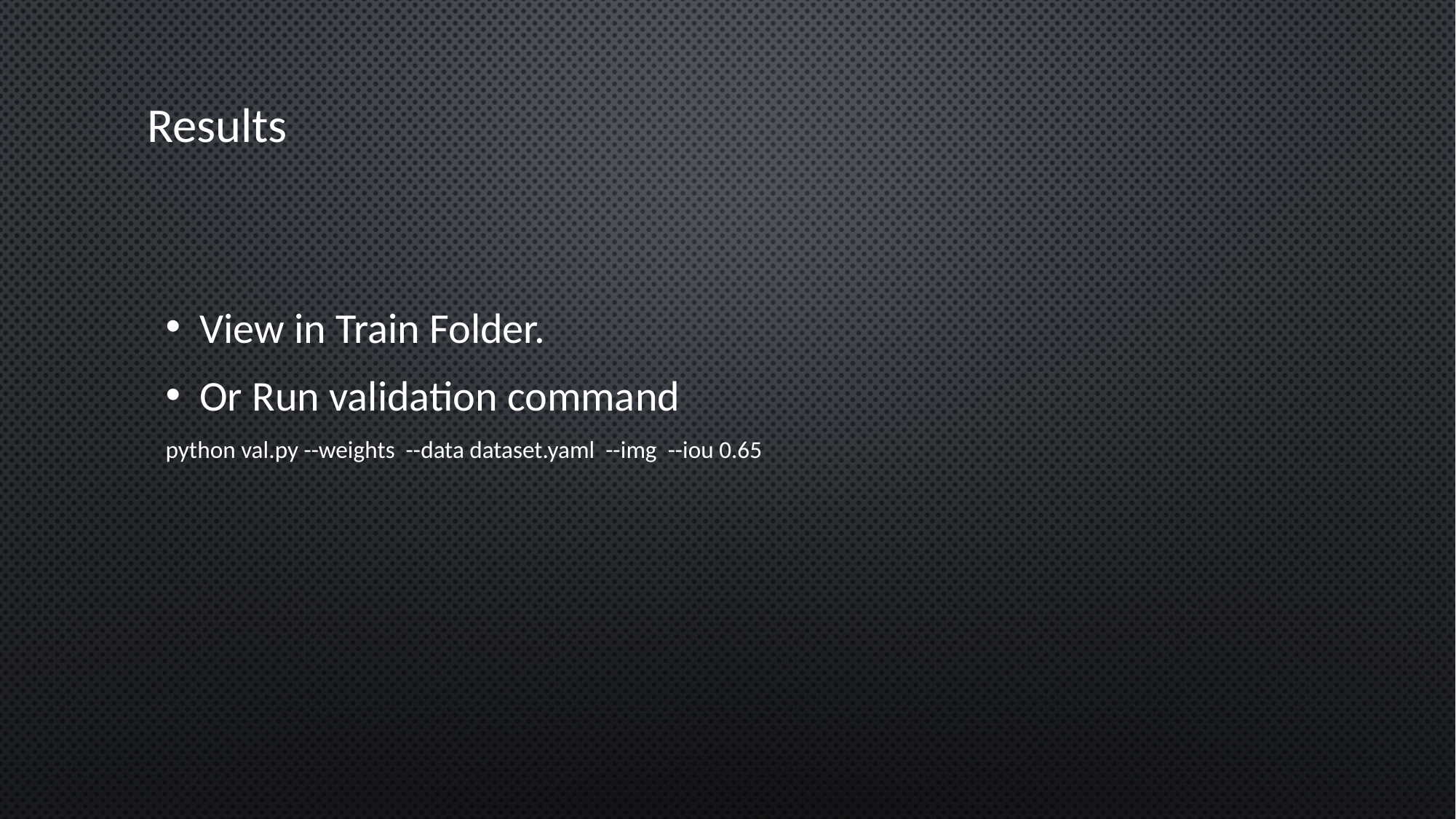

# Results
View in Train Folder.
Or Run validation command
python val.py --weights  --data dataset.yaml  --img  --iou 0.65